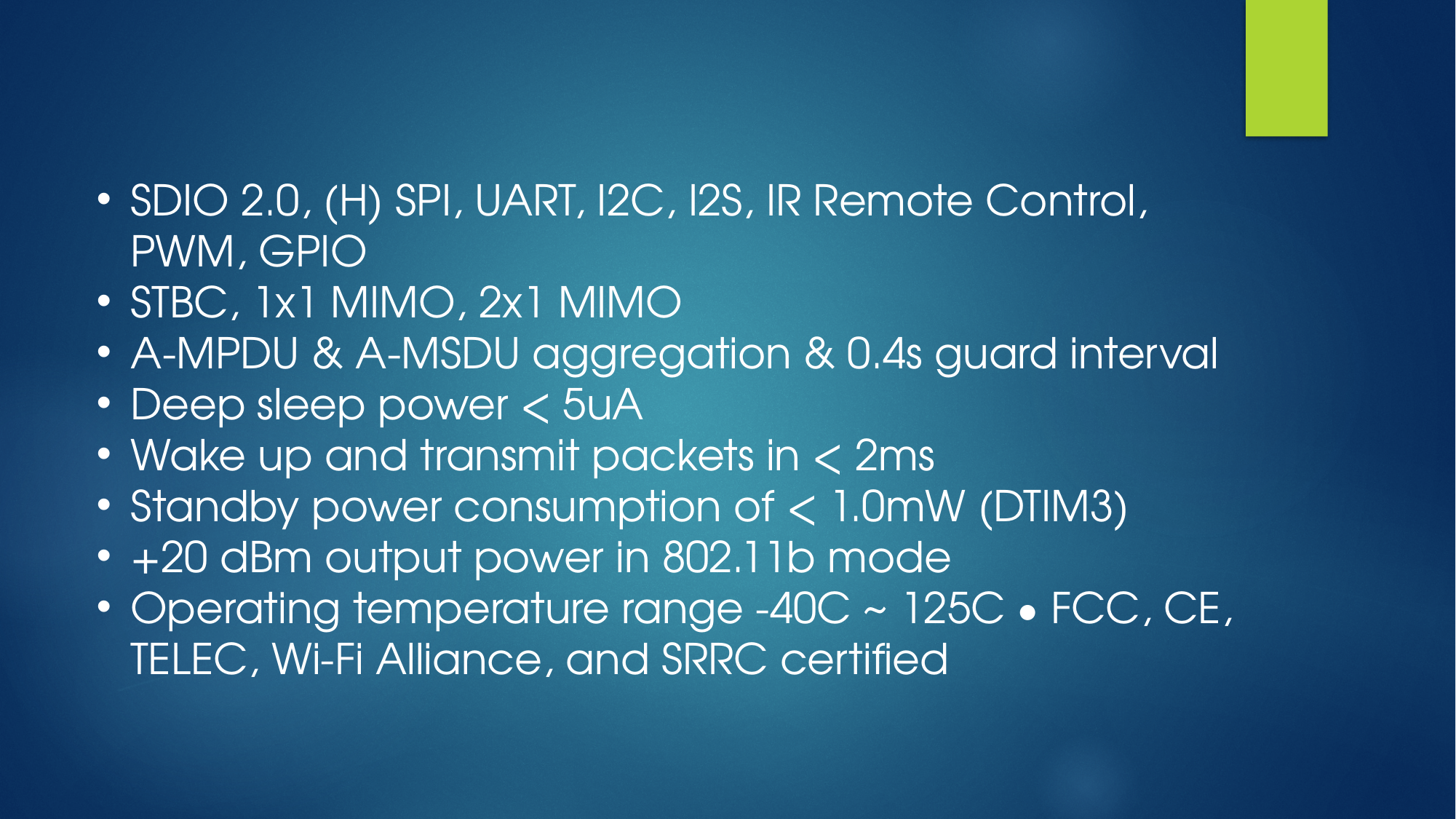

SDIO 2.0, (H) SPI, UART, I2C, I2S, IR Remote Control, PWM, GPIO
STBC, 1x1 MIMO, 2x1 MIMO
A-MPDU & A-MSDU aggregation & 0.4s guard interval
Deep sleep power < 5uA
Wake up and transmit packets in < 2ms
Standby power consumption of < 1.0mW (DTIM3)
+20 dBm output power in 802.11b mode
Operating temperature range -40C ~ 125C • FCC, CE, TELEC, Wi-Fi Alliance, and SRRC certified